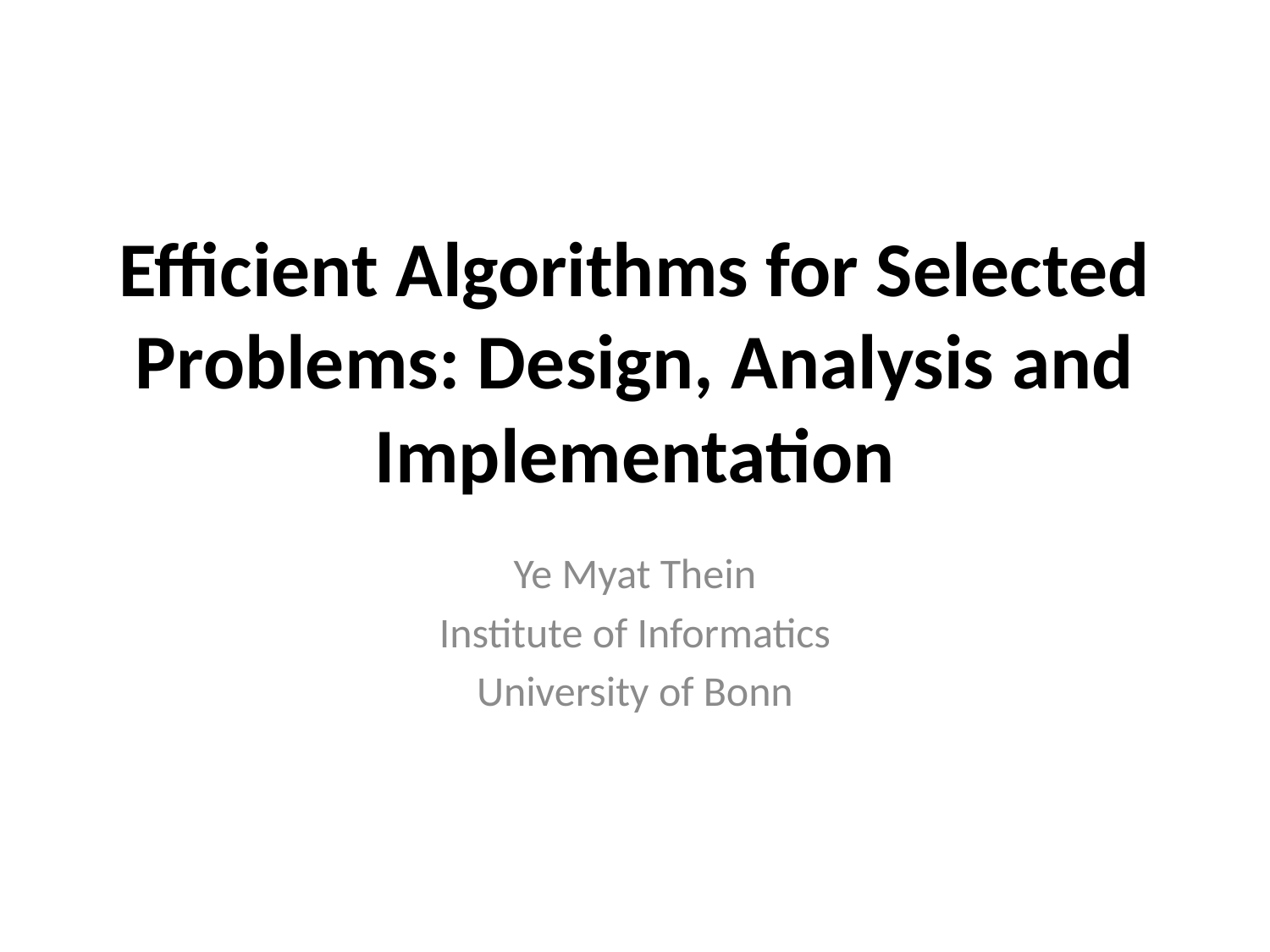

# Efficient Algorithms for Selected Problems: Design, Analysis and Implementation
Ye Myat Thein
Institute of Informatics
University of Bonn